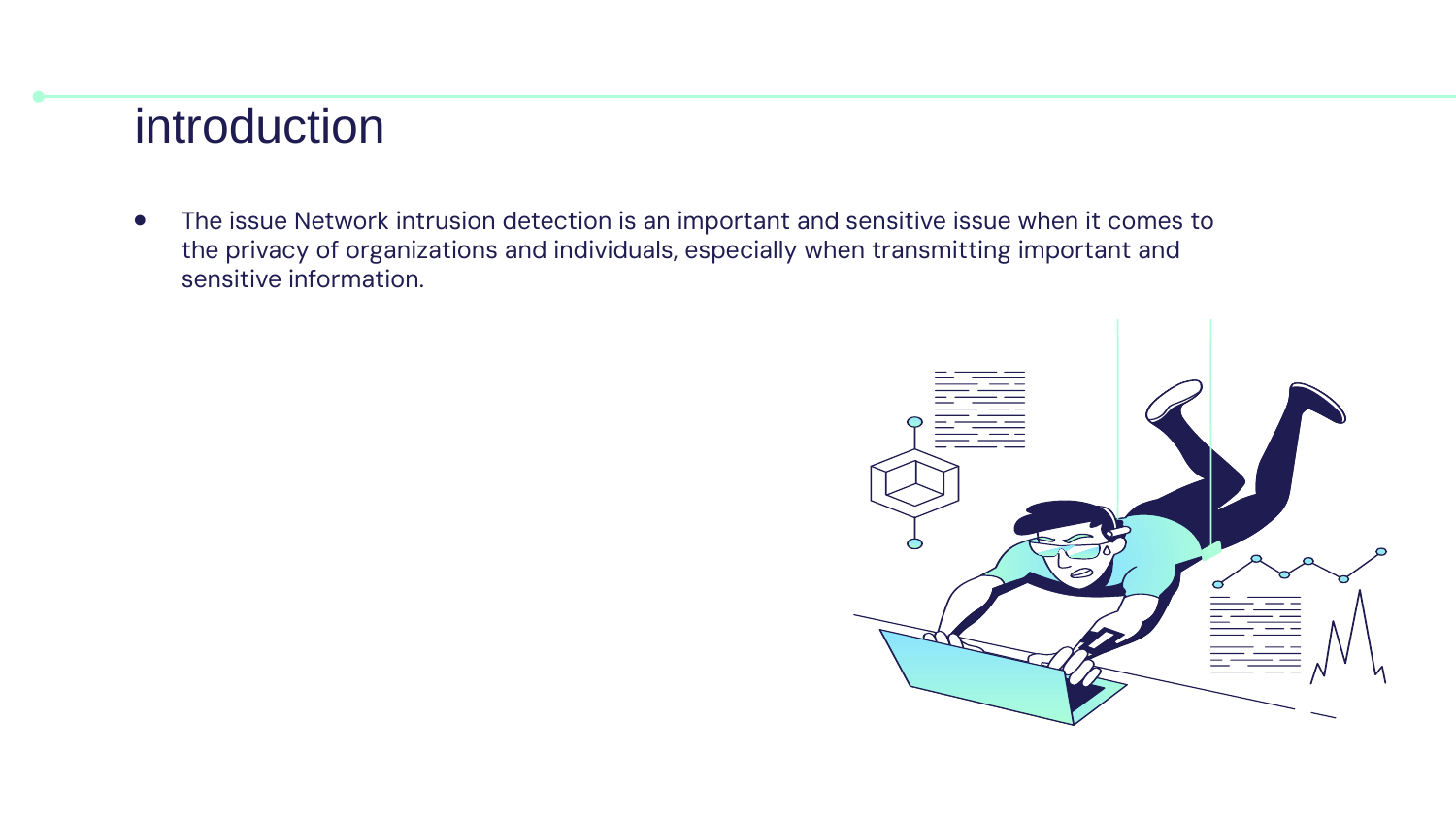

# introduction
The issue Network intrusion detection is an important and sensitive issue when it comes to the privacy of organizations and individuals, especially when transmitting important and sensitive information.